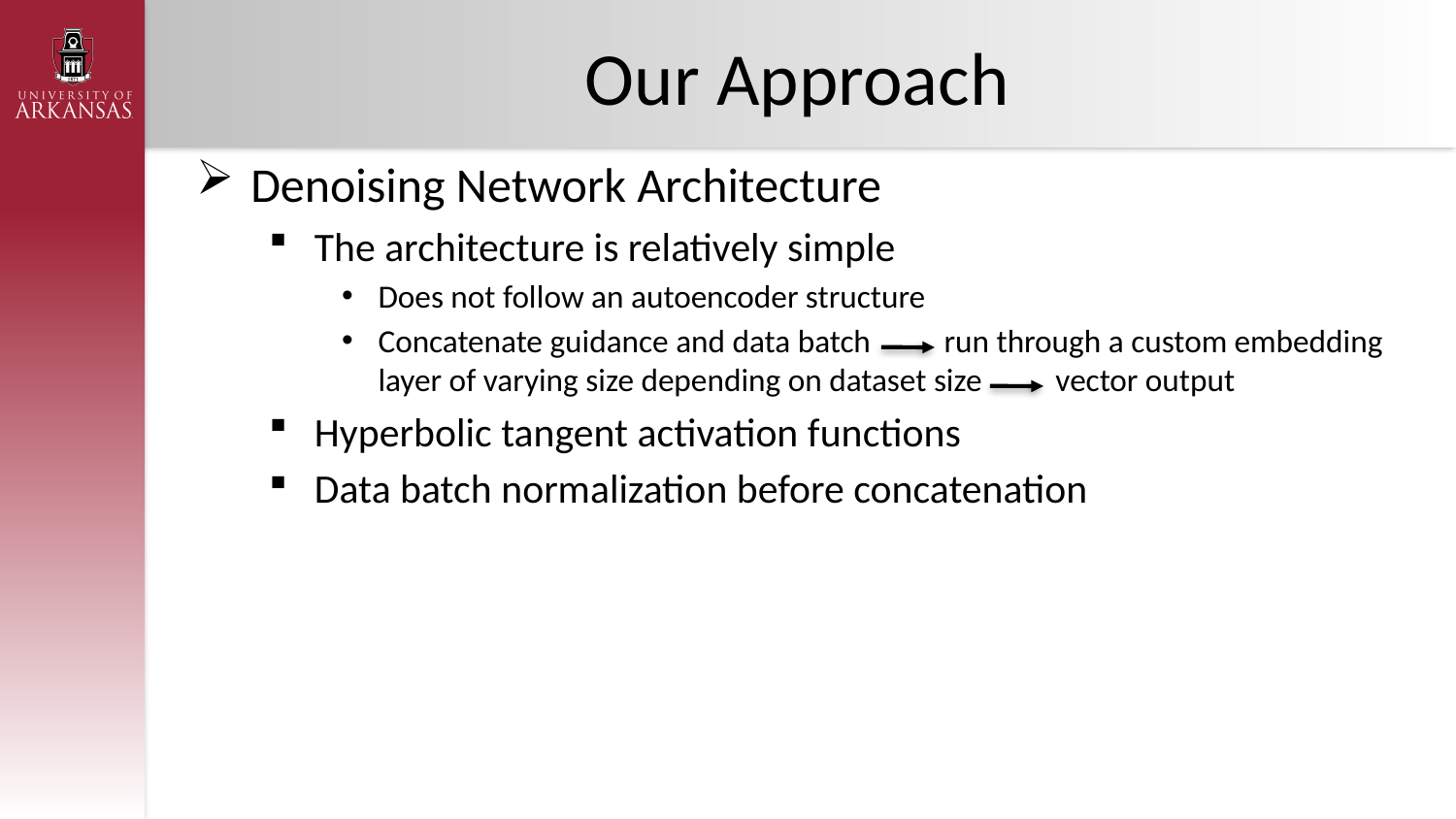

# Our Approach
Denoising Network Architecture
The architecture is relatively simple
Does not follow an autoencoder structure
Concatenate guidance and data batch          run through a custom embedding layer of varying size depending on dataset size          vector output
Hyperbolic tangent activation functions
Data batch normalization before concatenation